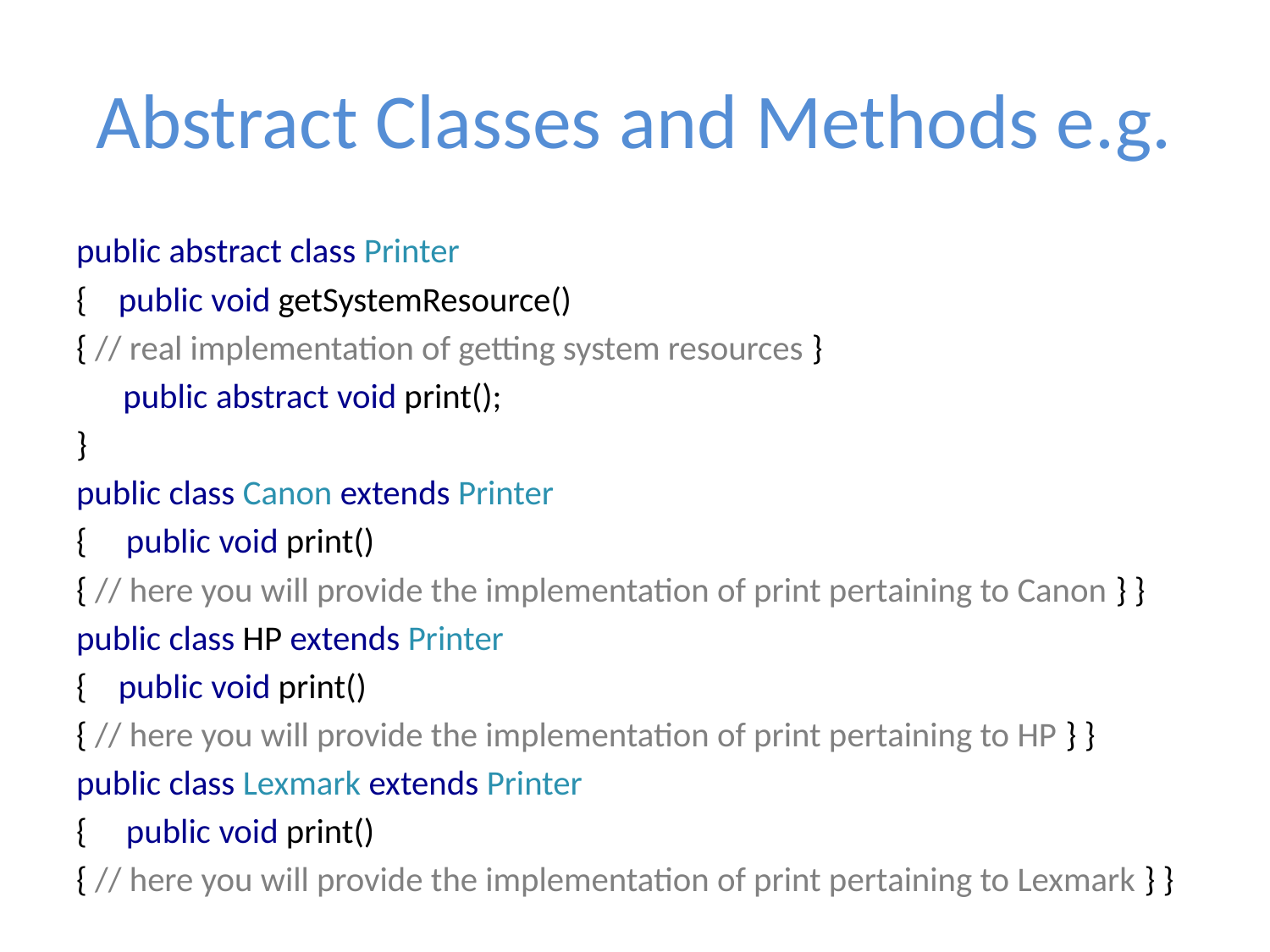

# Abstract Classes and Methods e.g.
public abstract class Printer
{    public void getSystemResource()
{ // real implementation of getting system resources }
      public abstract void print();
}
public class Canon extends Printer
{     public void print()
{ // here you will provide the implementation of print pertaining to Canon } }
public class HP extends Printer
{    public void print()
{ // here you will provide the implementation of print pertaining to HP } }
public class Lexmark extends Printer
{     public void print()
{ // here you will provide the implementation of print pertaining to Lexmark } }